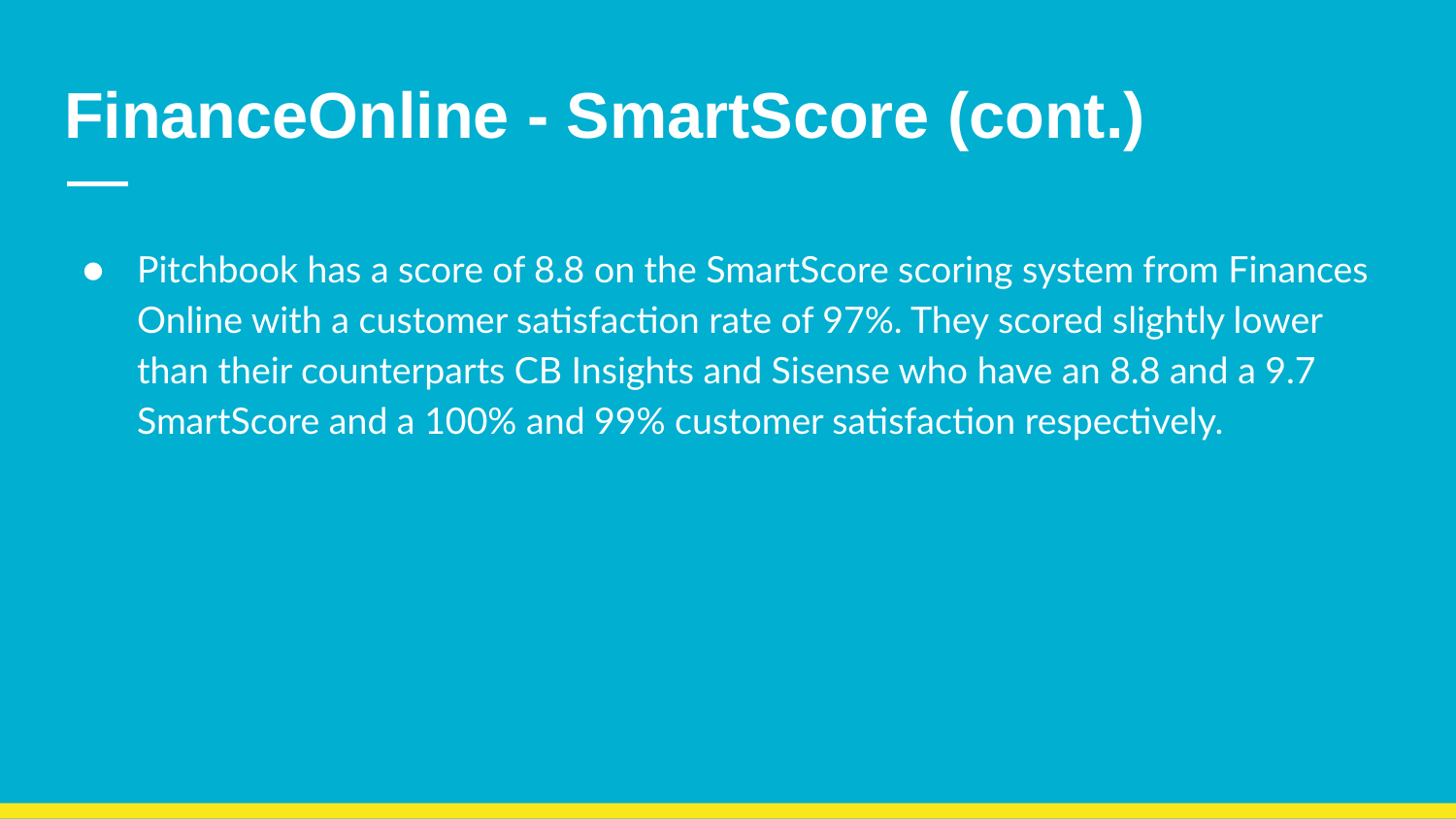

# FinanceOnline - SmartScore (cont.)

Pitchbook has a score of 8.8 on the SmartScore scoring system from Finances Online with a customer satisfaction rate of 97%. They scored slightly lower than their counterparts CB Insights and Sisense who have an 8.8 and a 9.7 SmartScore and a 100% and 99% customer satisfaction respectively.